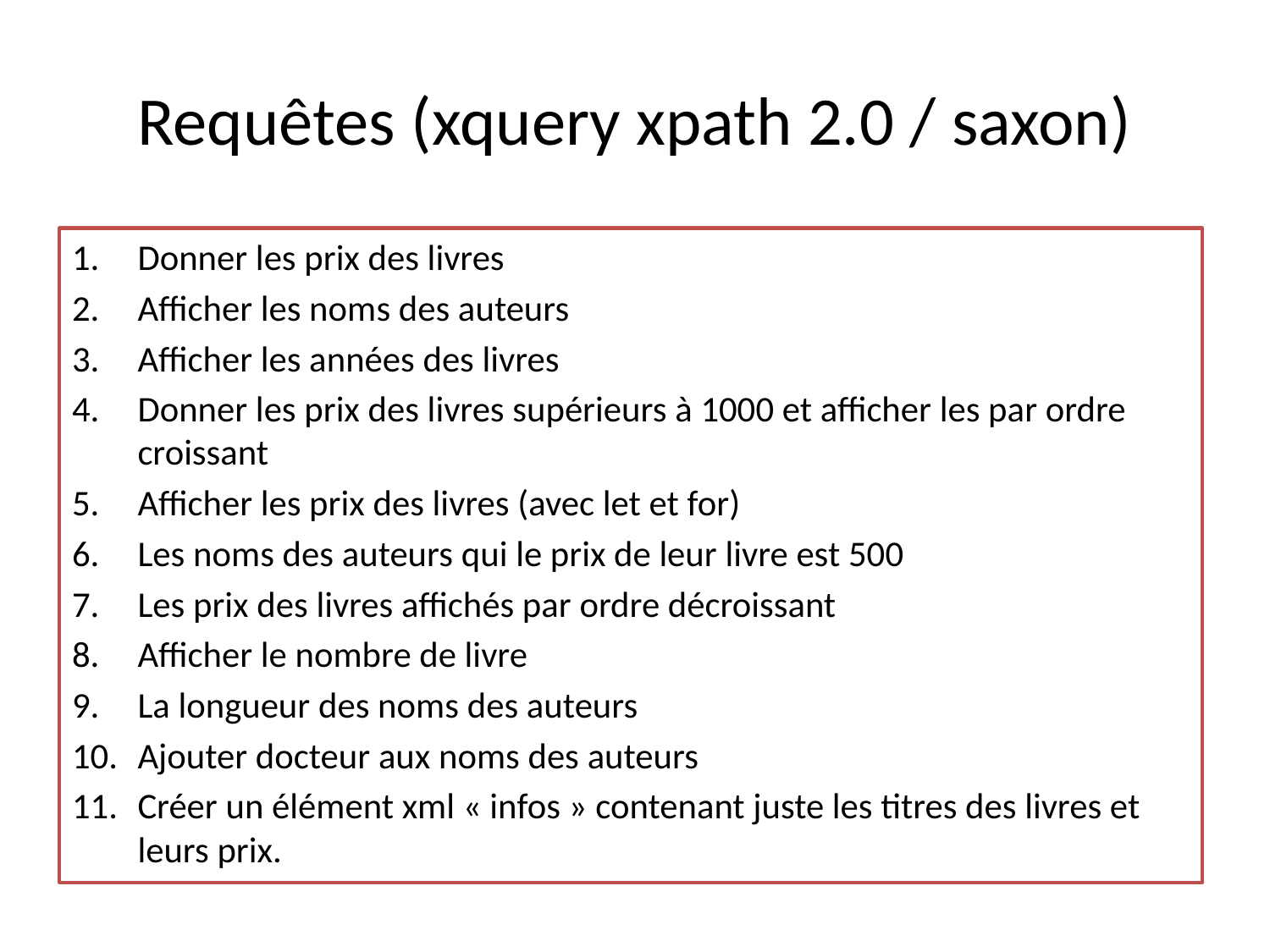

# Requêtes (xquery xpath 2.0 / saxon)
Donner les prix des livres
Afficher les noms des auteurs
Afficher les années des livres
Donner les prix des livres supérieurs à 1000 et afficher les par ordre croissant
Afficher les prix des livres (avec let et for)
Les noms des auteurs qui le prix de leur livre est 500
Les prix des livres affichés par ordre décroissant
Afficher le nombre de livre
La longueur des noms des auteurs
Ajouter docteur aux noms des auteurs
Créer un élément xml « infos » contenant juste les titres des livres et leurs prix.